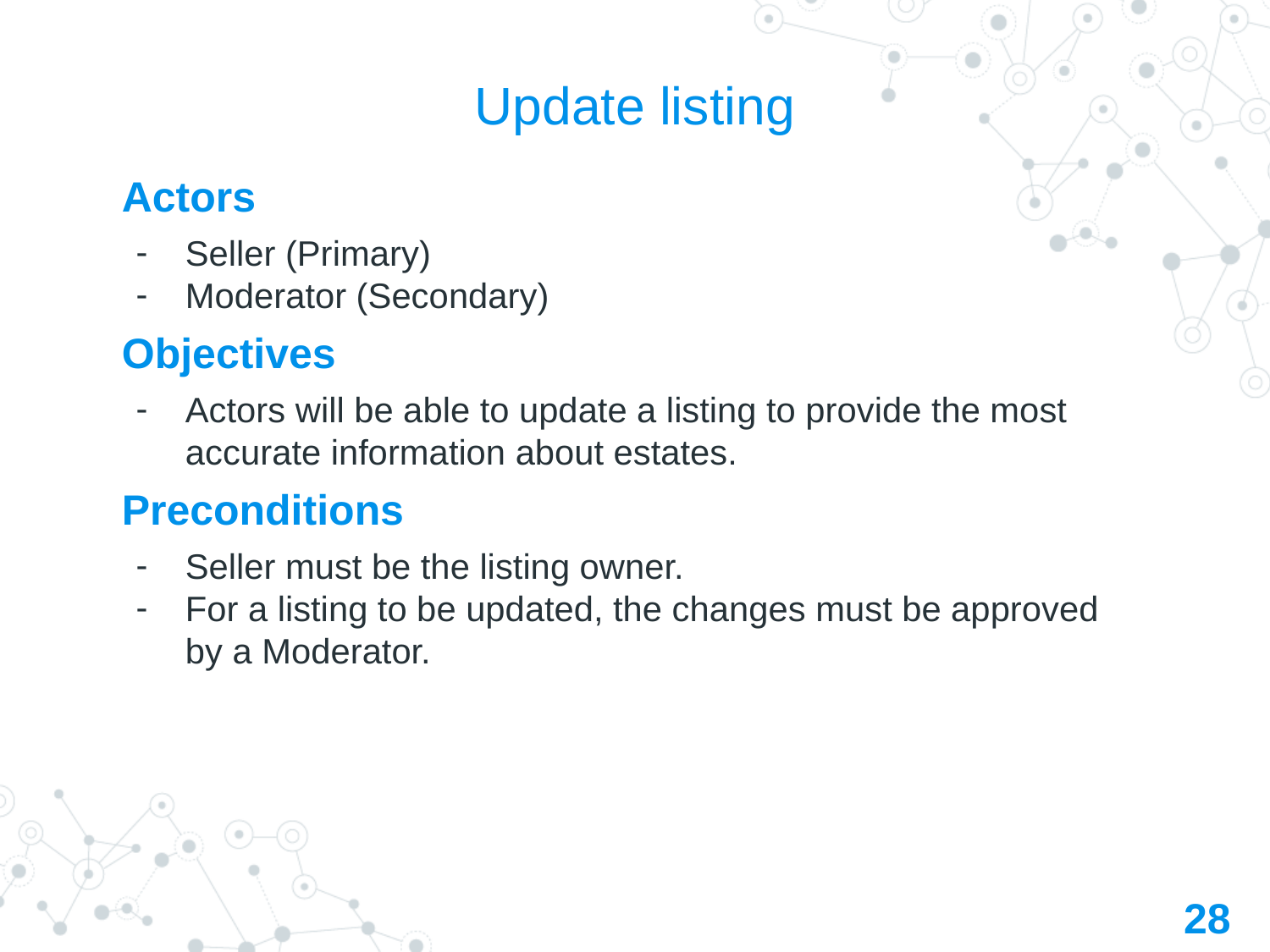

# Update listing
Actors
Seller (Primary)
Moderator (Secondary)
Objectives
Actors will be able to update a listing to provide the most accurate information about estates.
Preconditions
Seller must be the listing owner.
For a listing to be updated, the changes must be approved by a Moderator.

28